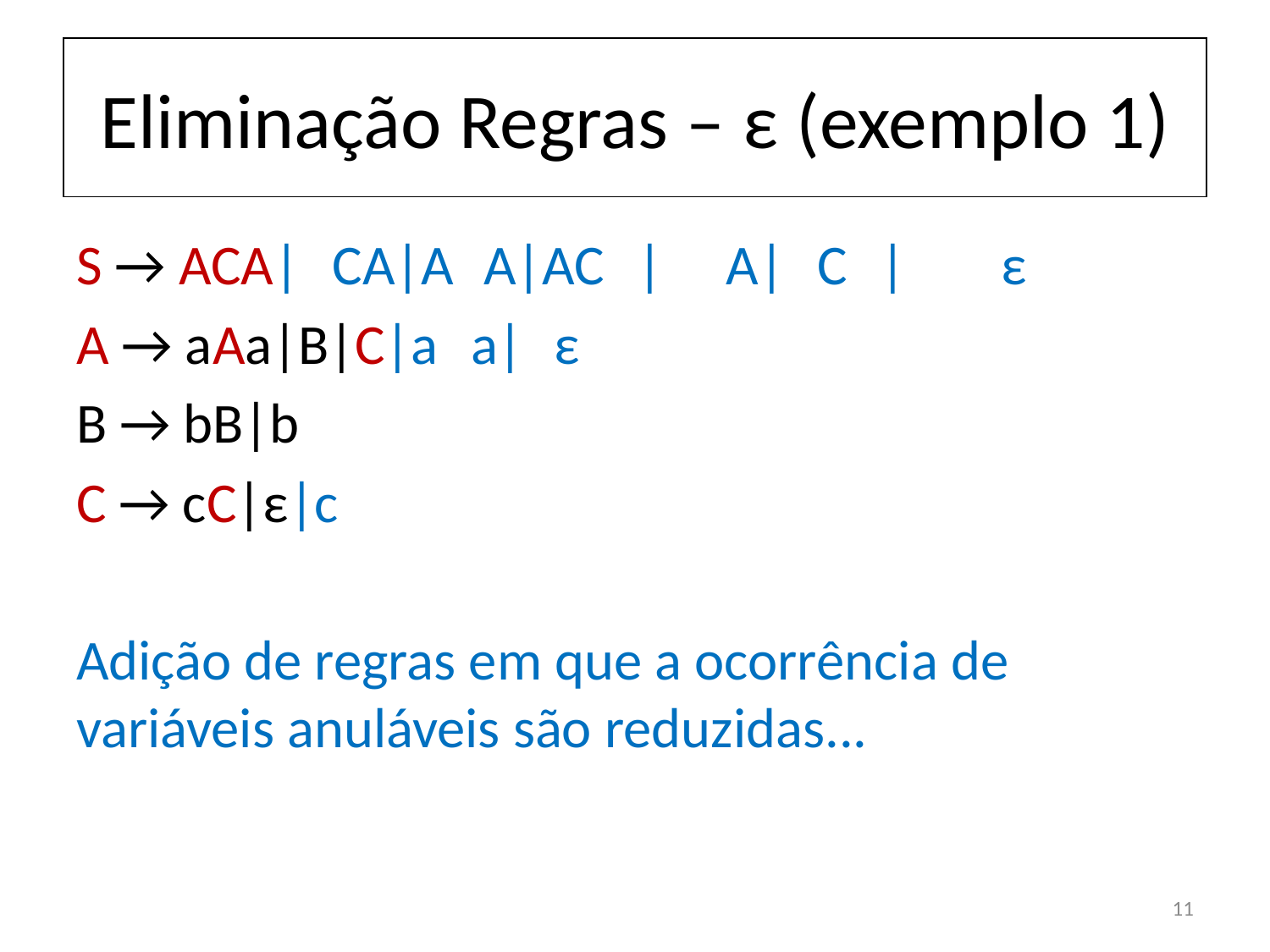

# Eliminação Regras – ε (exemplo 1)
S → ACA|ACA|ACA|ACA|ACA|ACA|ACAε
A → aAa|B|C|aAa|Cε
B → bB|b
C → cC|ε|cC

Adição de regras em que a ocorrência de variáveis anuláveis são reduzidas...
11